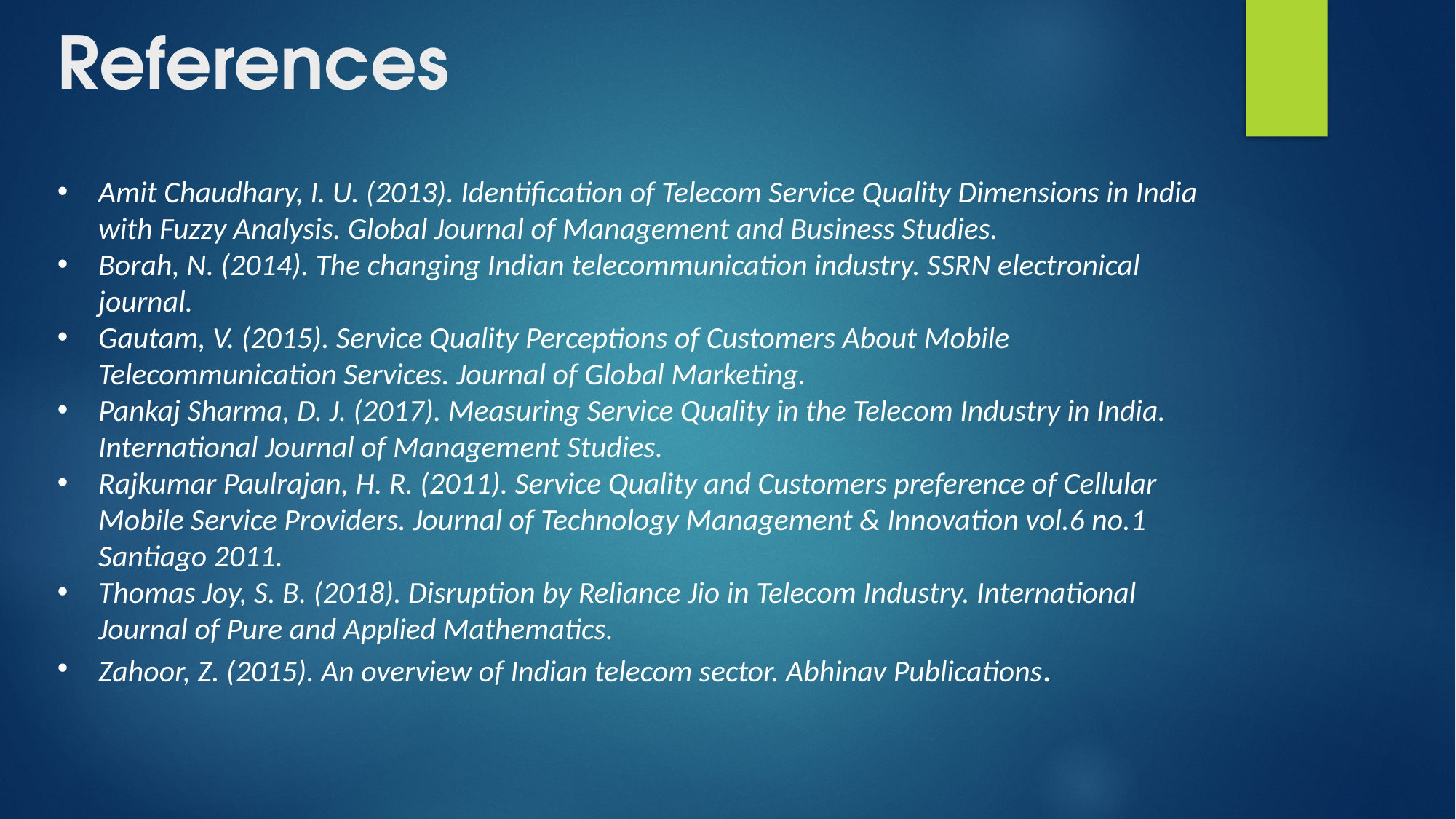

# References
Amit Chaudhary, I. U. (2013). Identification of Telecom Service Quality Dimensions in India with Fuzzy Analysis. Global Journal of Management and Business Studies.
Borah, N. (2014). The changing Indian telecommunication industry. SSRN electronical journal.
Gautam, V. (2015). Service Quality Perceptions of Customers About Mobile Telecommunication Services. Journal of Global Marketing.
Pankaj Sharma, D. J. (2017). Measuring Service Quality in the Telecom Industry in India. International Journal of Management Studies.
Rajkumar Paulrajan, H. R. (2011). Service Quality and Customers preference of Cellular Mobile Service Providers. Journal of Technology Management & Innovation vol.6 no.1 Santiago 2011.
Thomas Joy, S. B. (2018). Disruption by Reliance Jio in Telecom Industry. International Journal of Pure and Applied Mathematics.
Zahoor, Z. (2015). An overview of Indian telecom sector. Abhinav Publications.